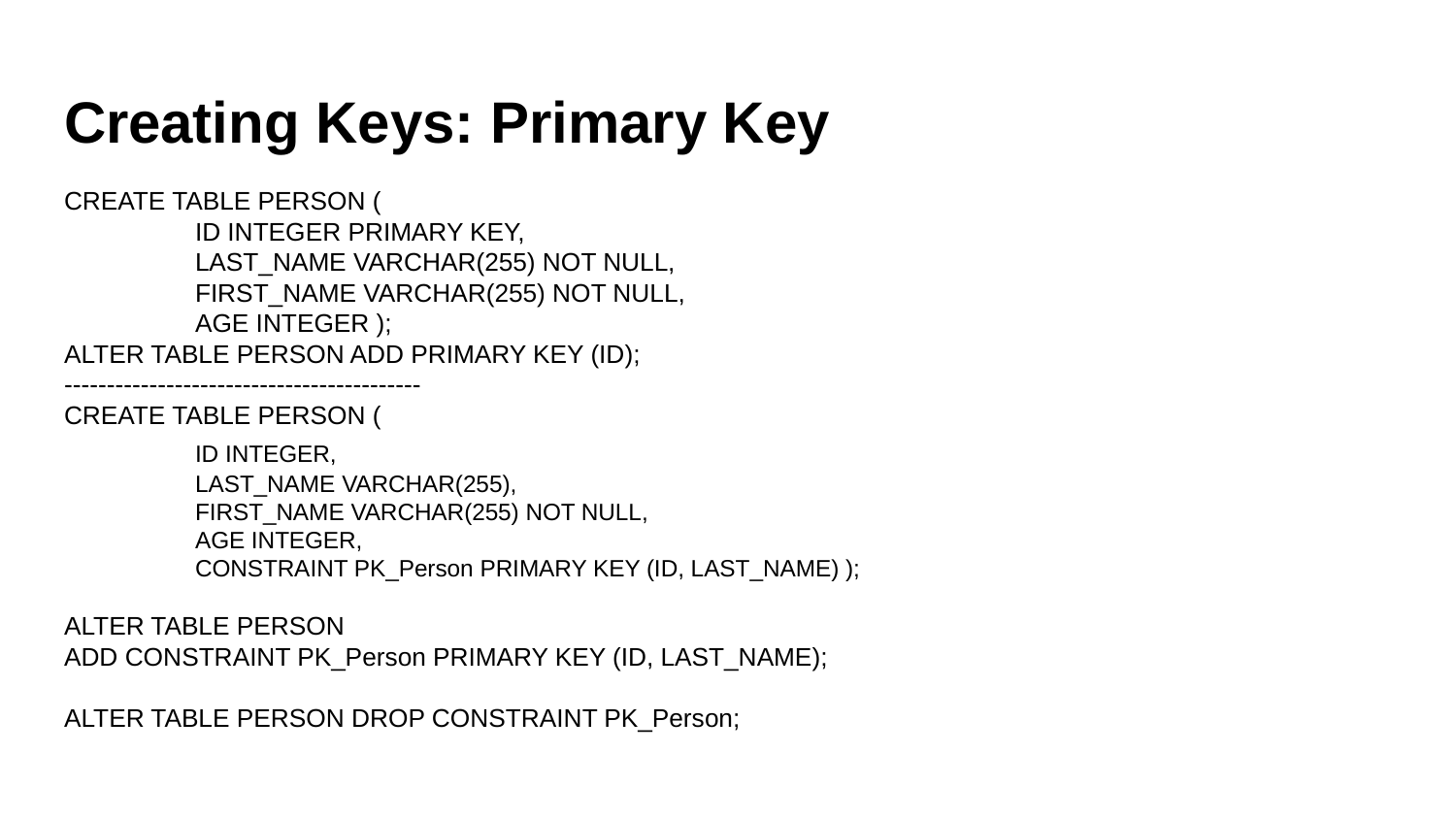

# Creating Keys: Primary Key
CREATE TABLE PERSON (
	ID INTEGER PRIMARY KEY,
	LAST_NAME VARCHAR(255) NOT NULL,
	FIRST_NAME VARCHAR(255) NOT NULL,
	AGE INTEGER );
ALTER TABLE PERSON ADD PRIMARY KEY (ID);
------------------------------------------
CREATE TABLE PERSON (
	ID INTEGER,
	LAST_NAME VARCHAR(255),
	FIRST_NAME VARCHAR(255) NOT NULL,
	AGE INTEGER,
	CONSTRAINT PK_Person PRIMARY KEY (ID, LAST_NAME) );

ALTER TABLE PERSON
ADD CONSTRAINT PK_Person PRIMARY KEY (ID, LAST_NAME);

ALTER TABLE PERSON DROP CONSTRAINT PK_Person;